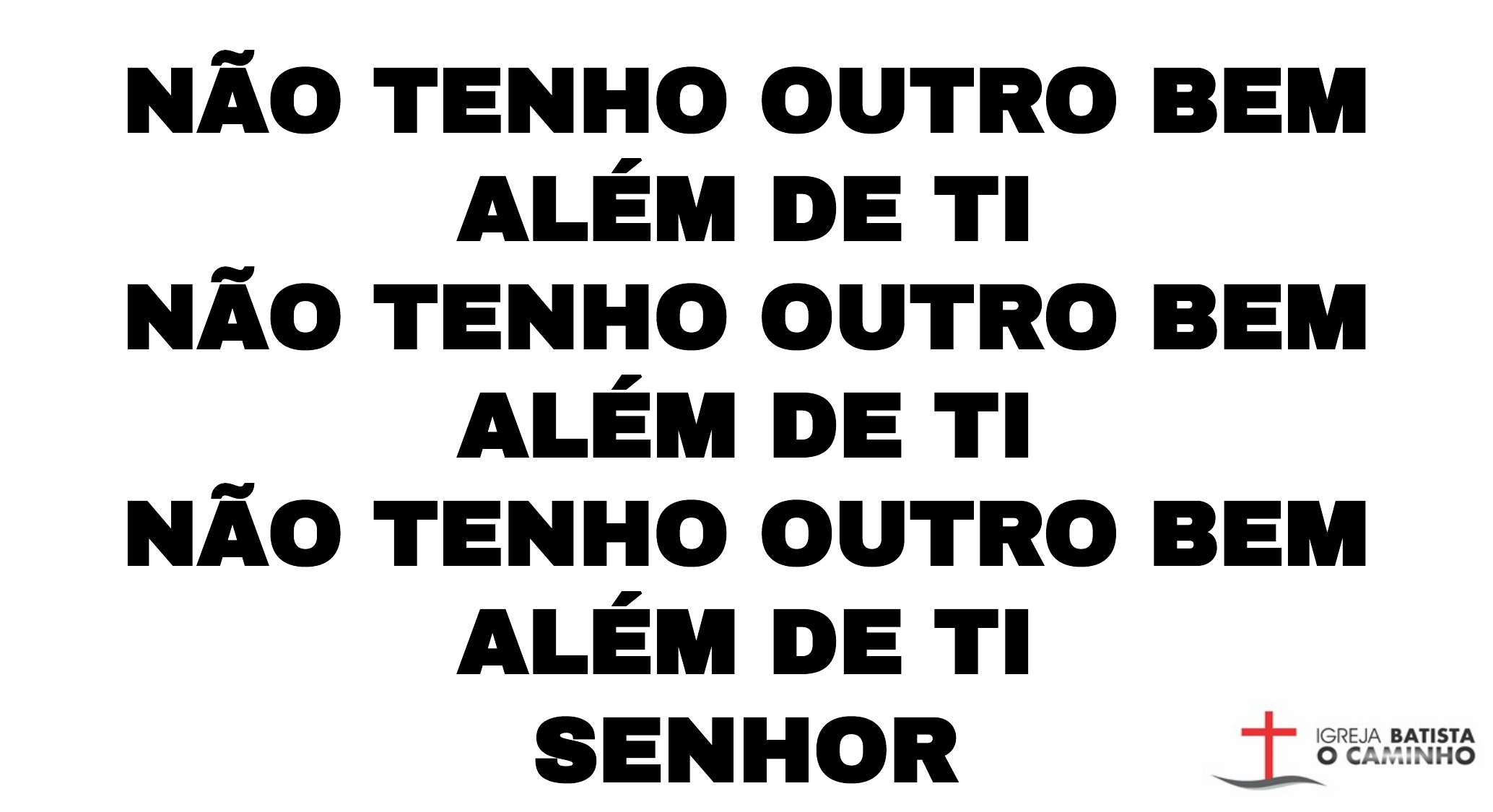

NÃO TENHO OUTRO BEM ALÉM DE TI
NÃO TENHO OUTRO BEM ALÉM DE TI
NÃO TENHO OUTRO BEM ALÉM DE TI
SENHOR